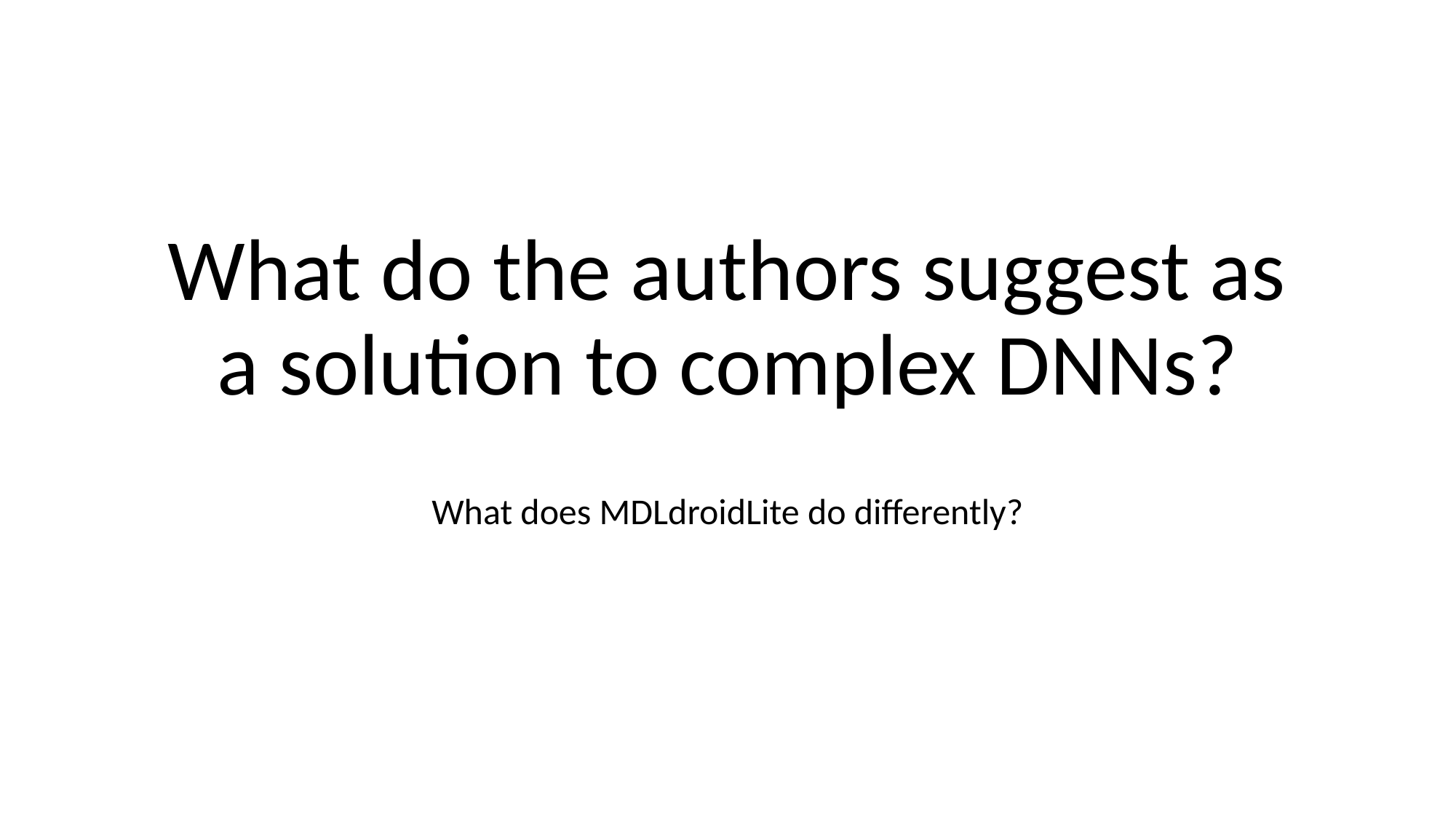

# What do the authors suggest as a solution to complex DNNs?
What does MDLdroidLite do differently?